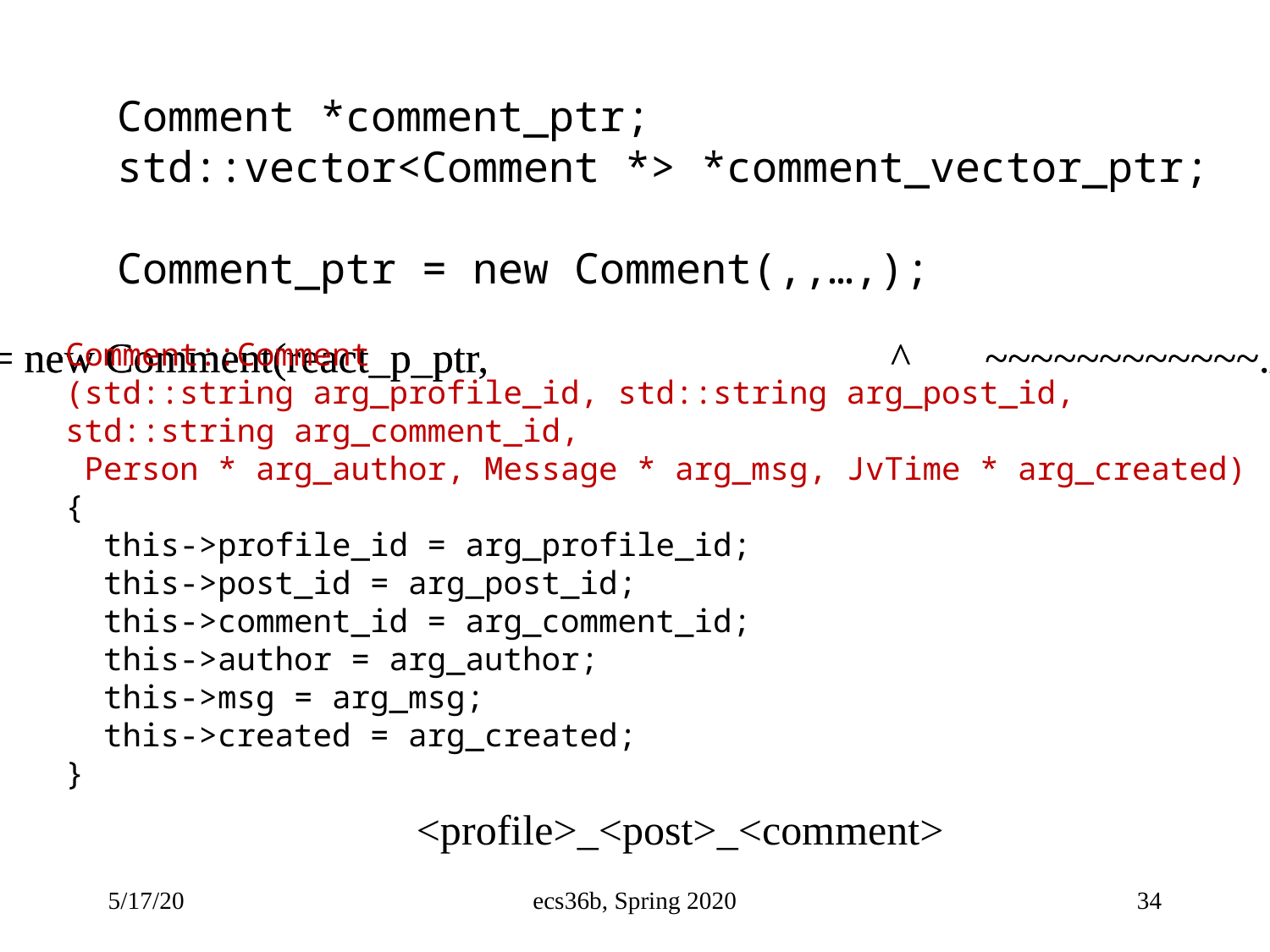

Comment *comment_ptr;
std::vector<Comment *> *comment_vector_ptr;

Comment_ptr = new Comment(,,…,);
Question: error: no matching constructor for initialization of       'Comment'           Comment * comment_ptr = new Comment(react_p_ptr,                                       ^       ~~~~~~~~~~~~ ./Comment.h:29:3: note: candidate constructor not viable: requires 6 arguments,       but 4 were provided I got this error in the hwproduce and don’t know how to fix it?
Question: error: no matching constructor for initialization of       'Comment'           Comment * comment_ptr = new Comment(react_p_ptr,                                       ^       ~~~~~~~~~~~~ ./Comment.h:29:3: note: candidate constructor not viable: requires 6 arguments,       but 4 were provided I got this error in the hwproduce and don’t know how to fix it?
Comment::Comment
(std::string arg_profile_id, std::string arg_post_id, std::string arg_comment_id,
 Person * arg_author, Message * arg_msg, JvTime * arg_created)
{
  this->profile_id = arg_profile_id;
  this->post_id = arg_post_id;
  this->comment_id = arg_comment_id;
  this->author = arg_author;
  this->msg = arg_msg;
  this->created = arg_created;
}
<profile>_<post>_<comment>
5/17/20
ecs36b, Spring 2020
34